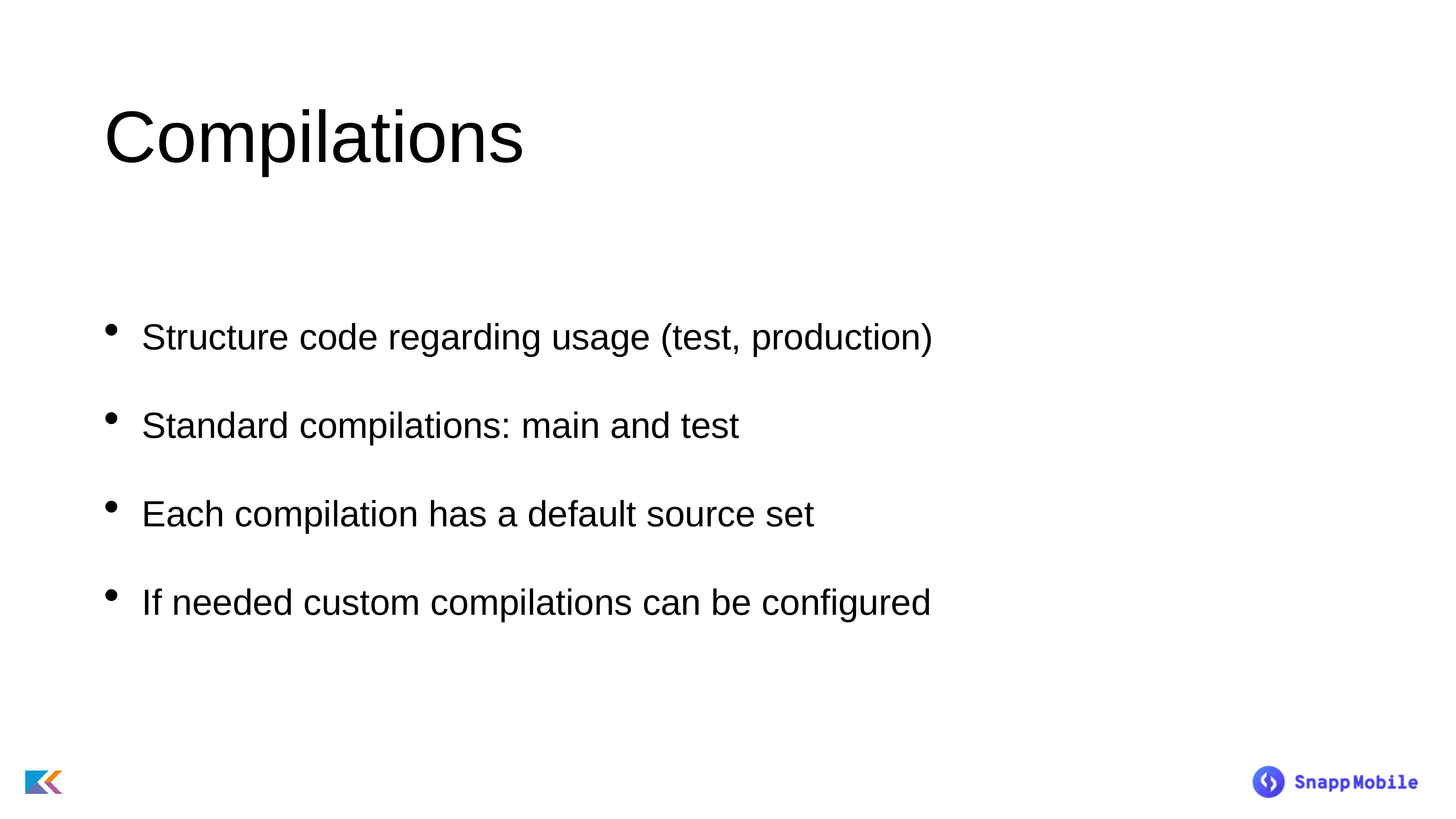

# Compilations
Structure code regarding usage (test, production)
Standard compilations: main and test
Each compilation has a default source set
If needed custom compilations can be configured